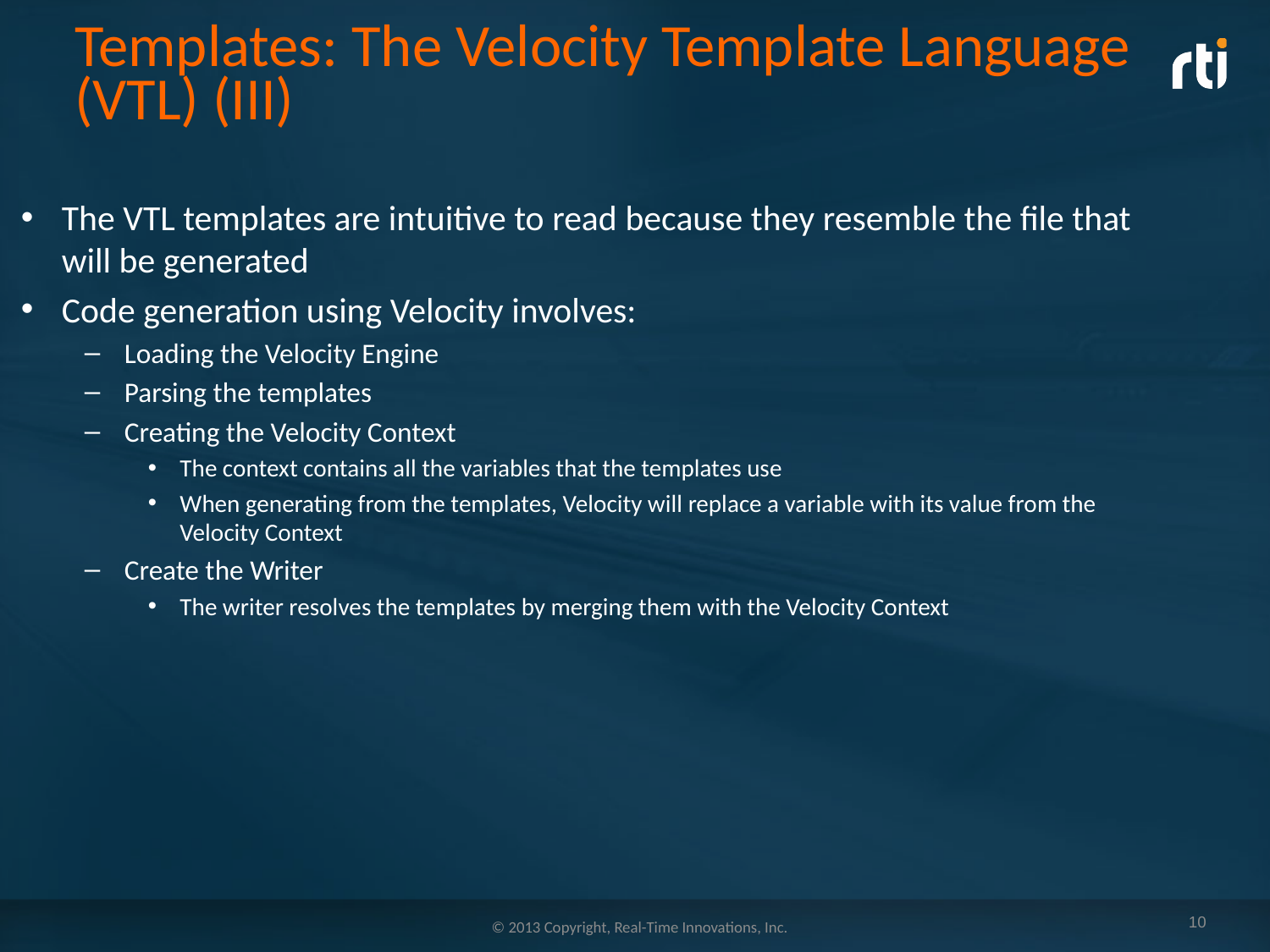

# Templates: The Velocity Template Language (VTL) (III)
The VTL templates are intuitive to read because they resemble the file that will be generated
Code generation using Velocity involves:
Loading the Velocity Engine
Parsing the templates
Creating the Velocity Context
The context contains all the variables that the templates use
When generating from the templates, Velocity will replace a variable with its value from the Velocity Context
Create the Writer
The writer resolves the templates by merging them with the Velocity Context
10